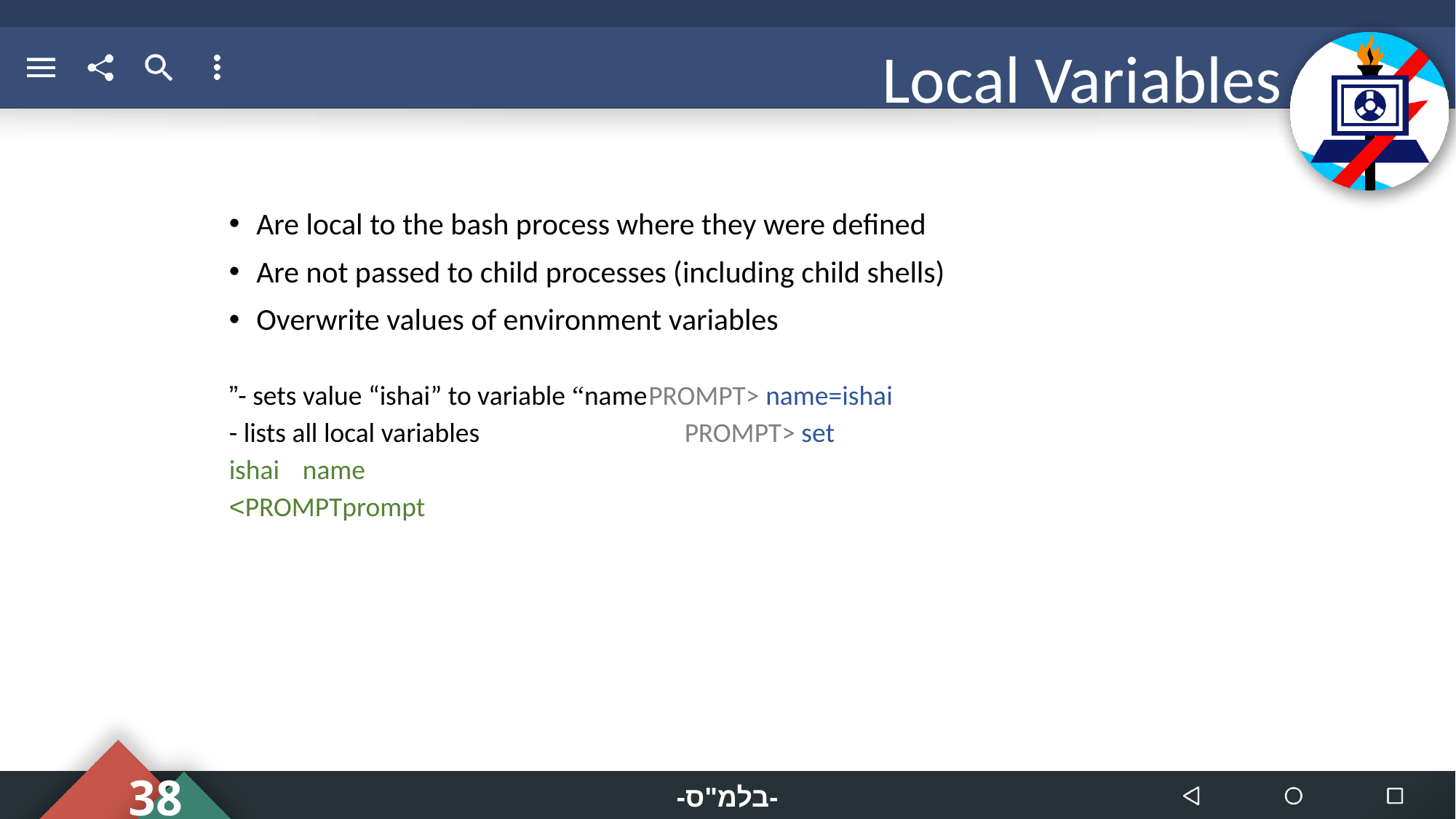

# Local Variables
Are local to the bash process where they were defined
Are not passed to child processes (including child shells)
Overwrite values of environment variables

PROMPT> name=ishai		- sets value “ishai” to variable “name”
PROMPT> set			- lists all local variables
name	ishai
prompt	PROMPT>